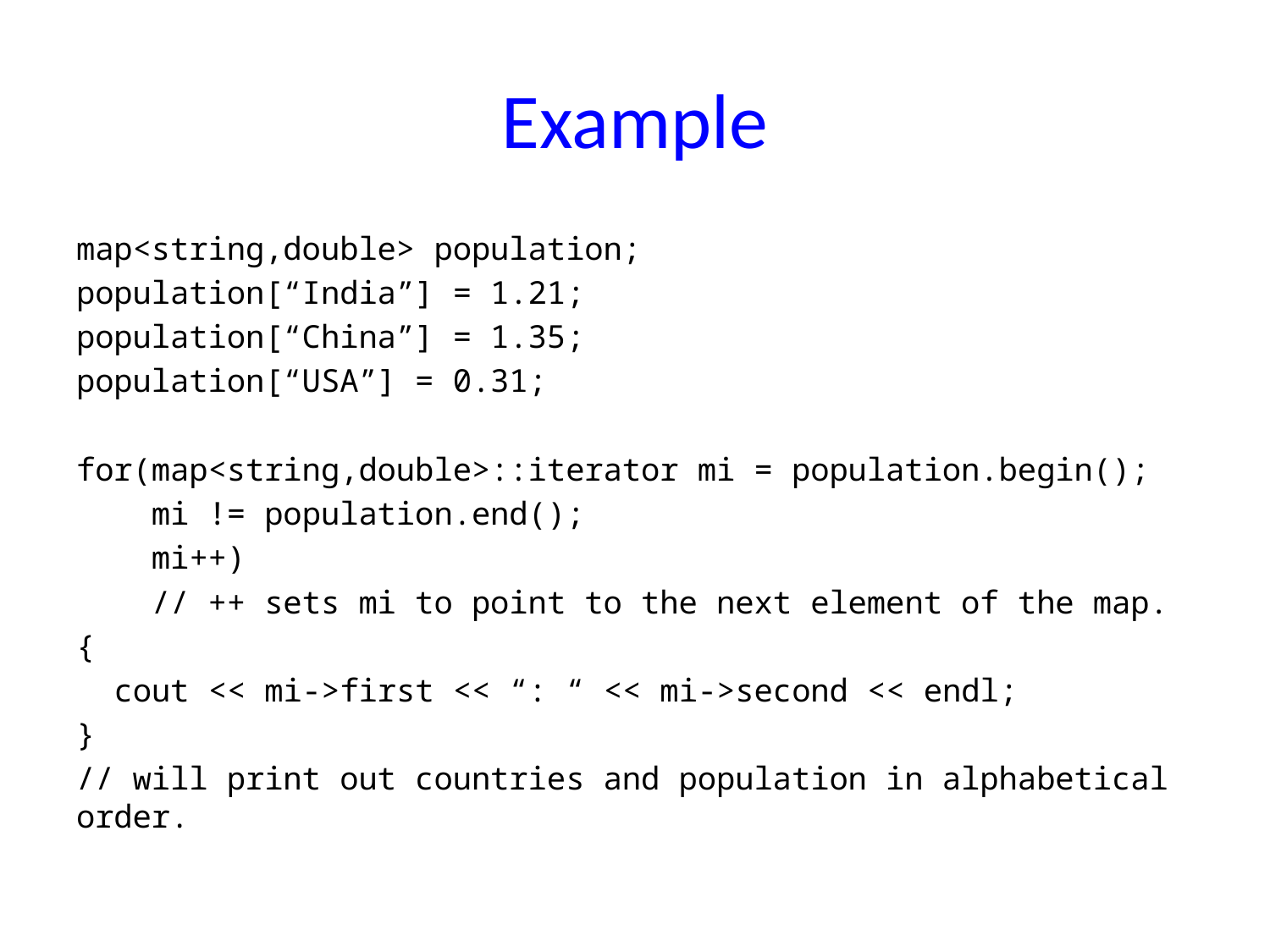

# Example
map<string,double> population;
population[“India”] = 1.21;
population[“China”] = 1.35;
population[“USA”] = 0.31;

for(map<string,double>::iterator mi = population.begin();
    mi != population.end();
    mi++)
    // ++ sets mi to point to the next element of the map.
{
  cout << mi->first << “: “ << mi->second << endl;
}
// will print out countries and population in alphabetical order.